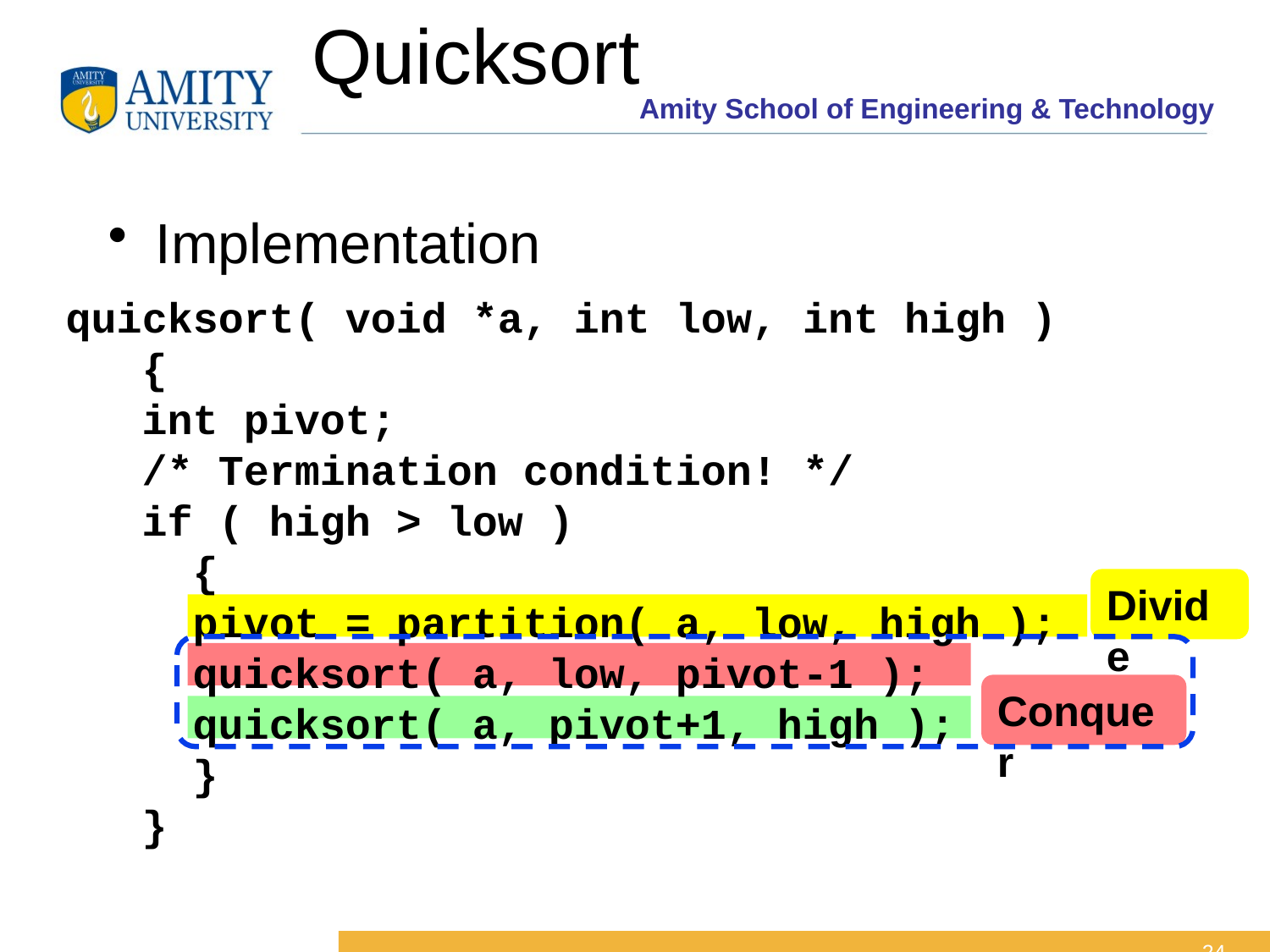

# Quicksort
Implementation

quicksort( void *a, int low, int high )
   {
   int pivot;
   /* Termination condition! */
   if ( high > low )
     {
     pivot = partition( a, low, high );
	quicksort( a, low, pivot-1 );
     quicksort( a, pivot+1, high );
     }
   }
Divide

Conquer

24